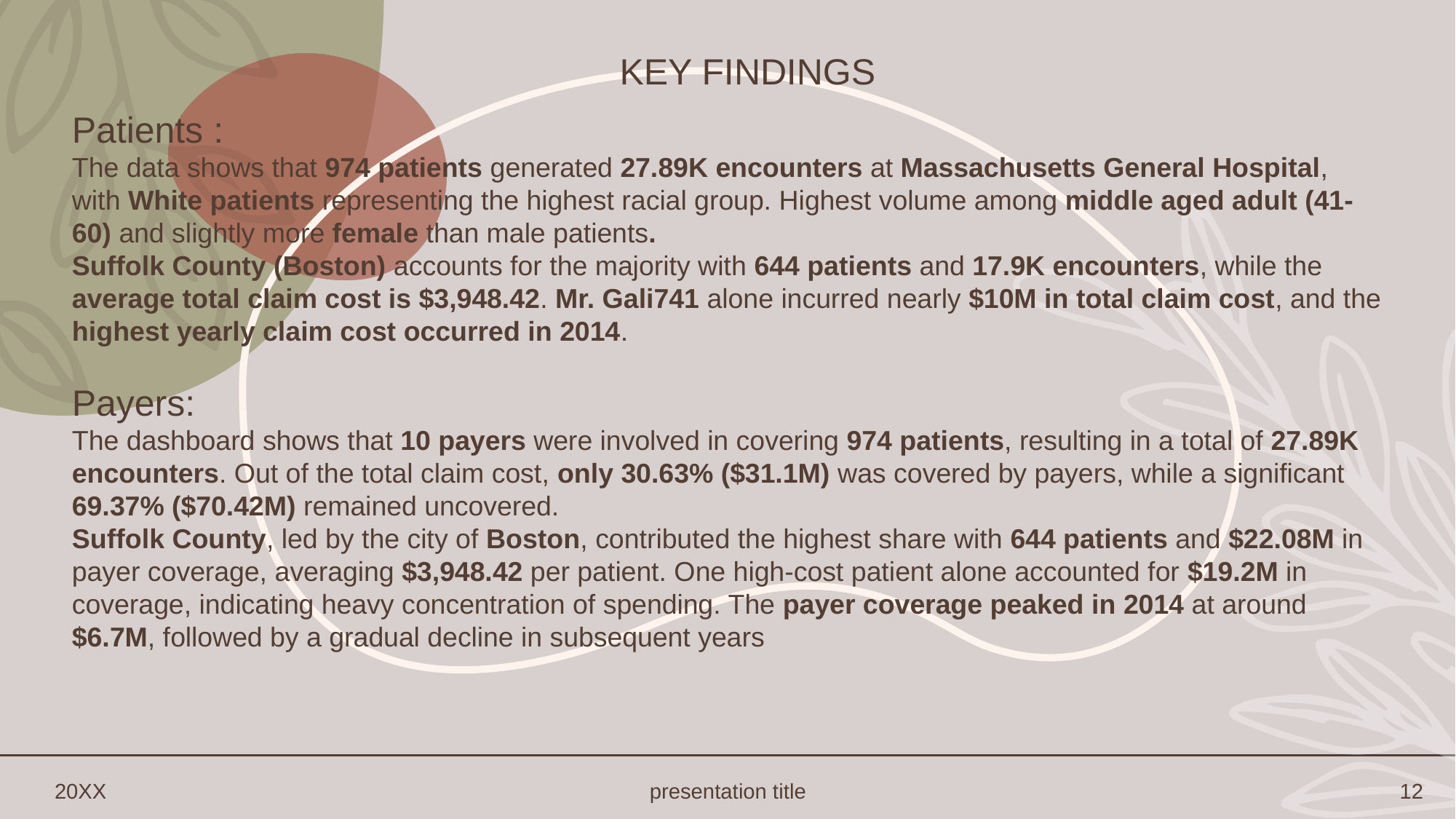

# Key findings
Patients :
The data shows that 974 patients generated 27.89K encounters at Massachusetts General Hospital, with White patients representing the highest racial group. Highest volume among middle aged adult (41-60) and slightly more female than male patients.
Suffolk County (Boston) accounts for the majority with 644 patients and 17.9K encounters, while the average total claim cost is $3,948.42. Mr. Gali741 alone incurred nearly $10M in total claim cost, and the highest yearly claim cost occurred in 2014.

Payers:
The dashboard shows that 10 payers were involved in covering 974 patients, resulting in a total of 27.89K encounters. Out of the total claim cost, only 30.63% ($31.1M) was covered by payers, while a significant 69.37% ($70.42M) remained uncovered.
Suffolk County, led by the city of Boston, contributed the highest share with 644 patients and $22.08M in payer coverage, averaging $3,948.42 per patient. One high-cost patient alone accounted for $19.2M in coverage, indicating heavy concentration of spending. The payer coverage peaked in 2014 at around $6.7M, followed by a gradual decline in subsequent years
20XX
presentation title
12